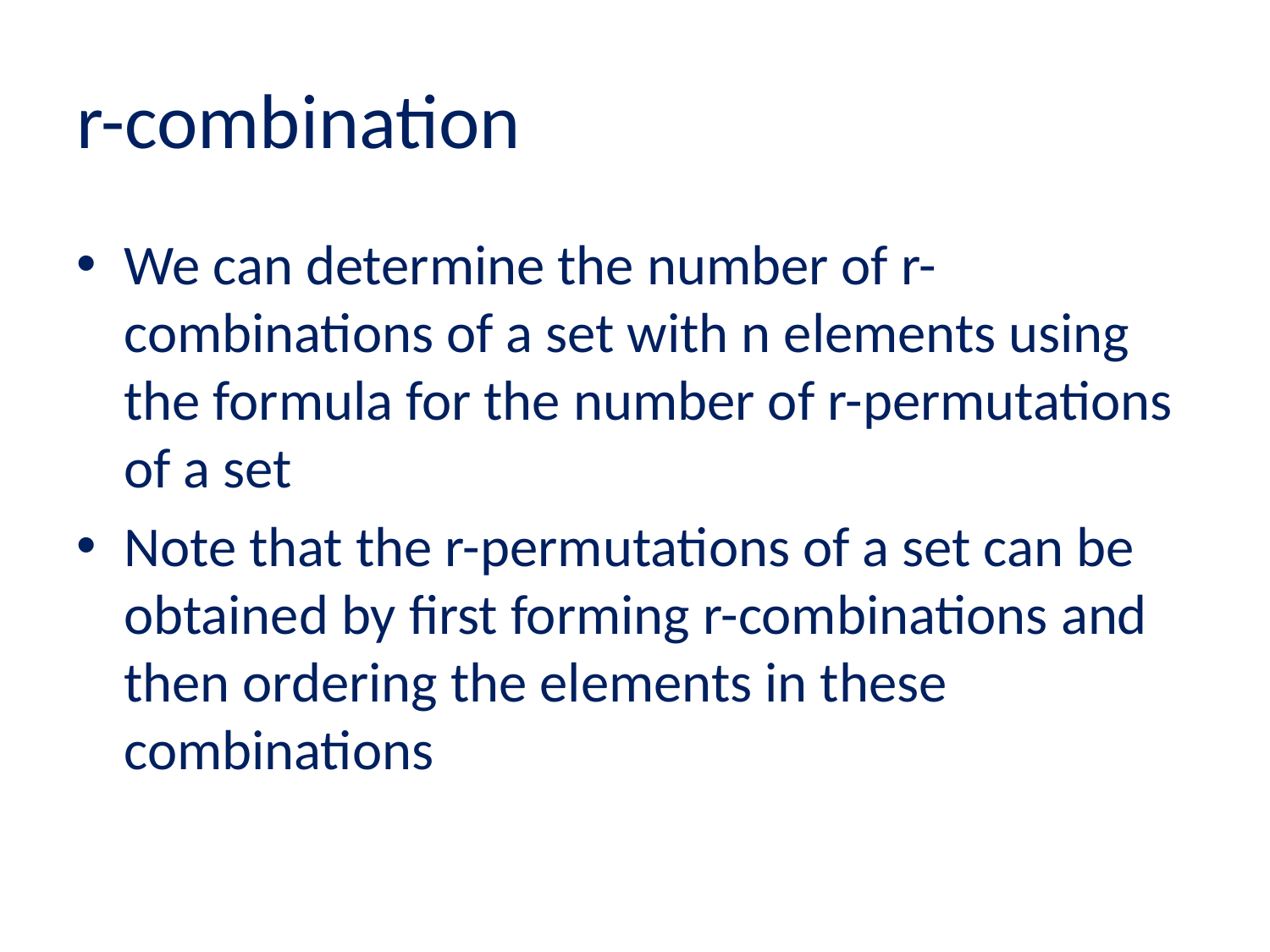

# r-combination
We can determine the number of r-combinations of a set with n elements using the formula for the number of r-permutations of a set
Note that the r-permutations of a set can be obtained by first forming r-combinations and then ordering the elements in these combinations

54